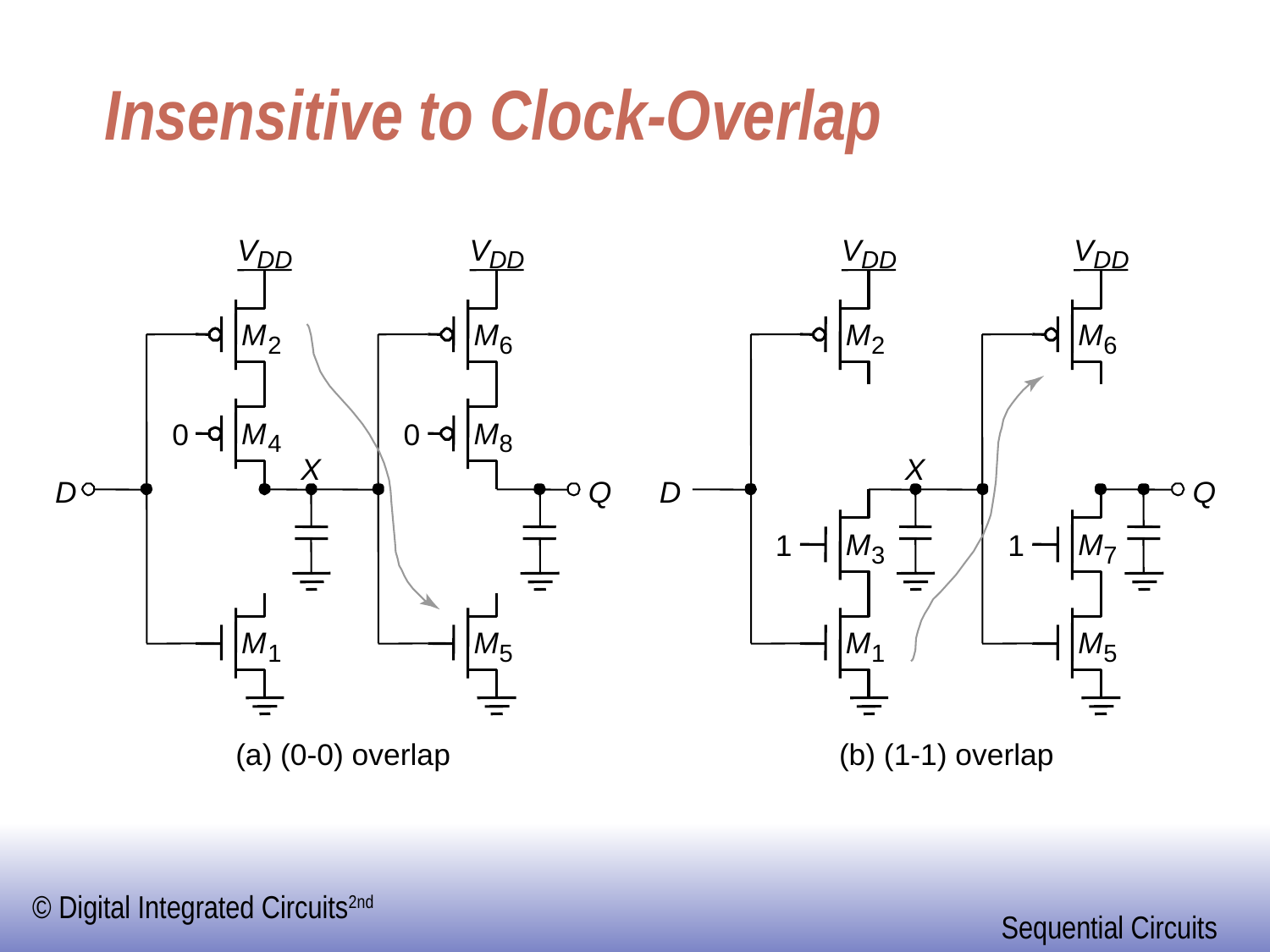

# Insensitive to Clock-Overlap
V
V
V
V

DD
DD
DD
DD

M
M
M
M

2
6
2
6

M
M
0

0

4
8

X
X

D
Q
D
Q

M
M

1

1

3
7

M
M
M
M

1
5
1
5

(a) (0-0) overlap
(b) (1-1) overlap